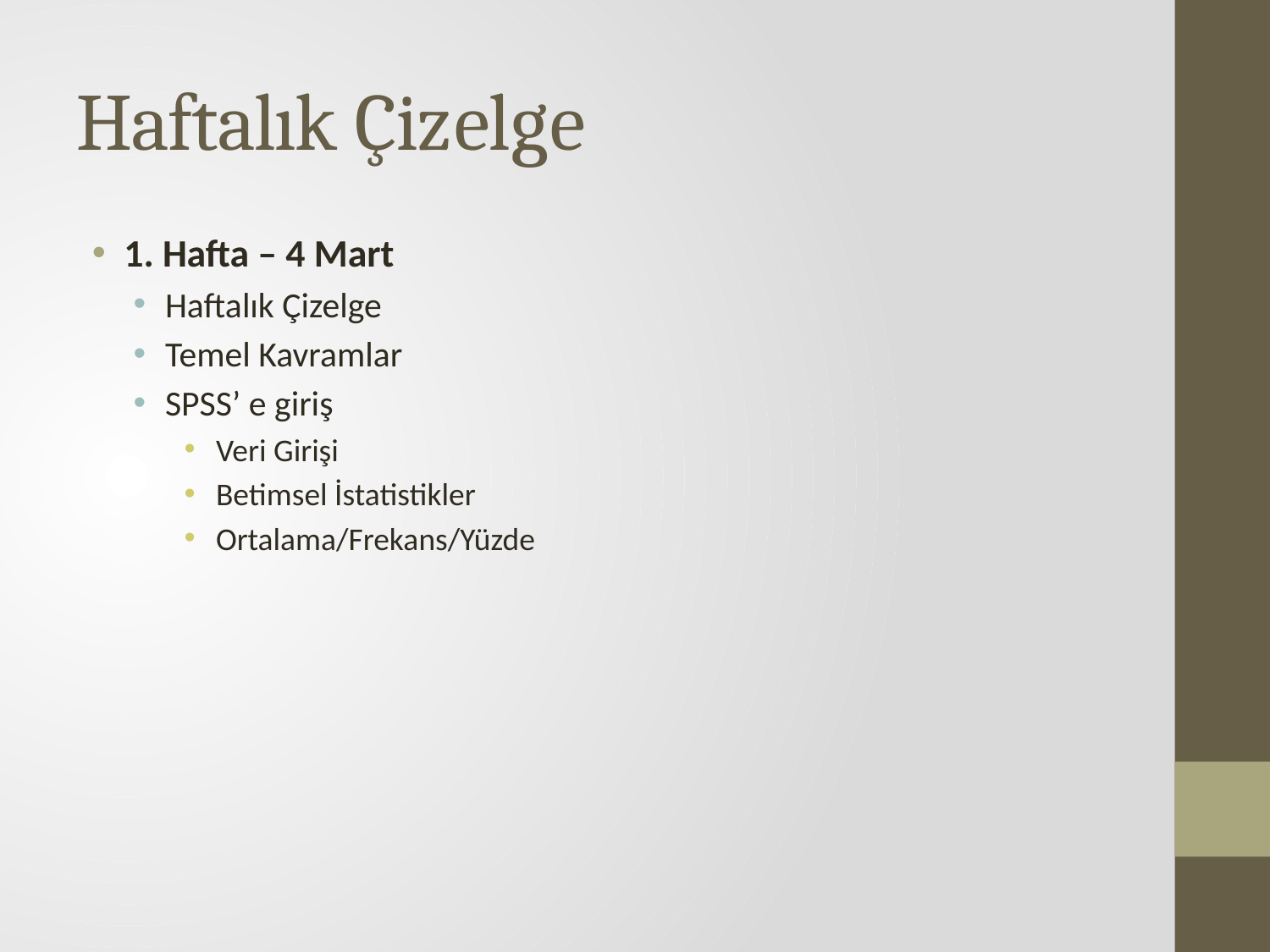

# Haftalık Çizelge
1. Hafta – 4 Mart
Haftalık Çizelge
Temel Kavramlar
SPSS’ e giriş
Veri Girişi
Betimsel İstatistikler
Ortalama/Frekans/Yüzde